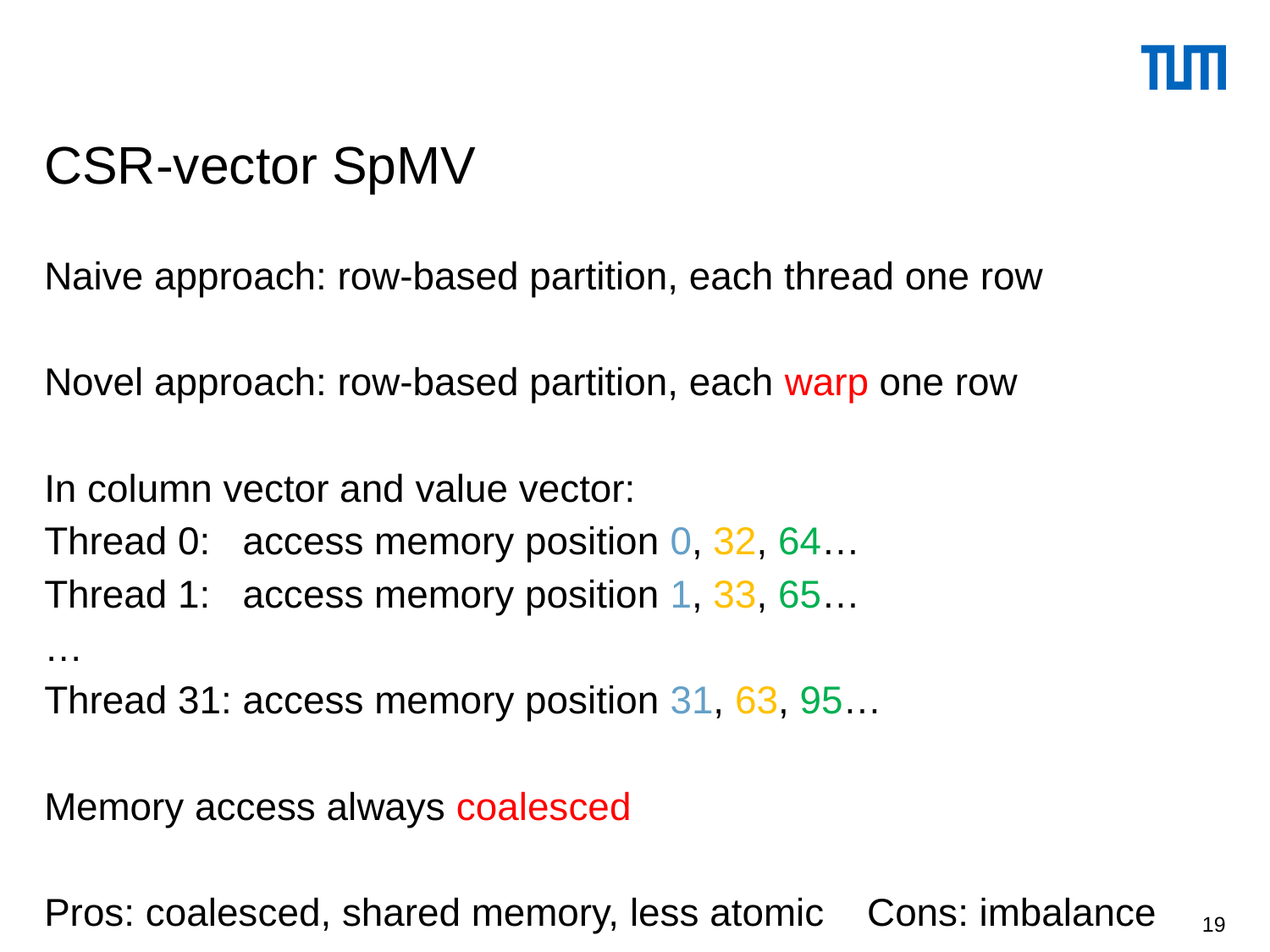

# CSR-vector SpMV
Naive approach: row-based partition, each thread one row

Novel approach: row-based partition, each warp one row

In column vector and value vector:
Thread 0:   access memory position 0, 32, 64…
Thread 1:   access memory position 1, 33, 65…
…
Thread 31: access memory position 31, 63, 95…

Memory access always coalesced

Pros: coalesced, shared memory, less atomic    Cons: imbalance
19